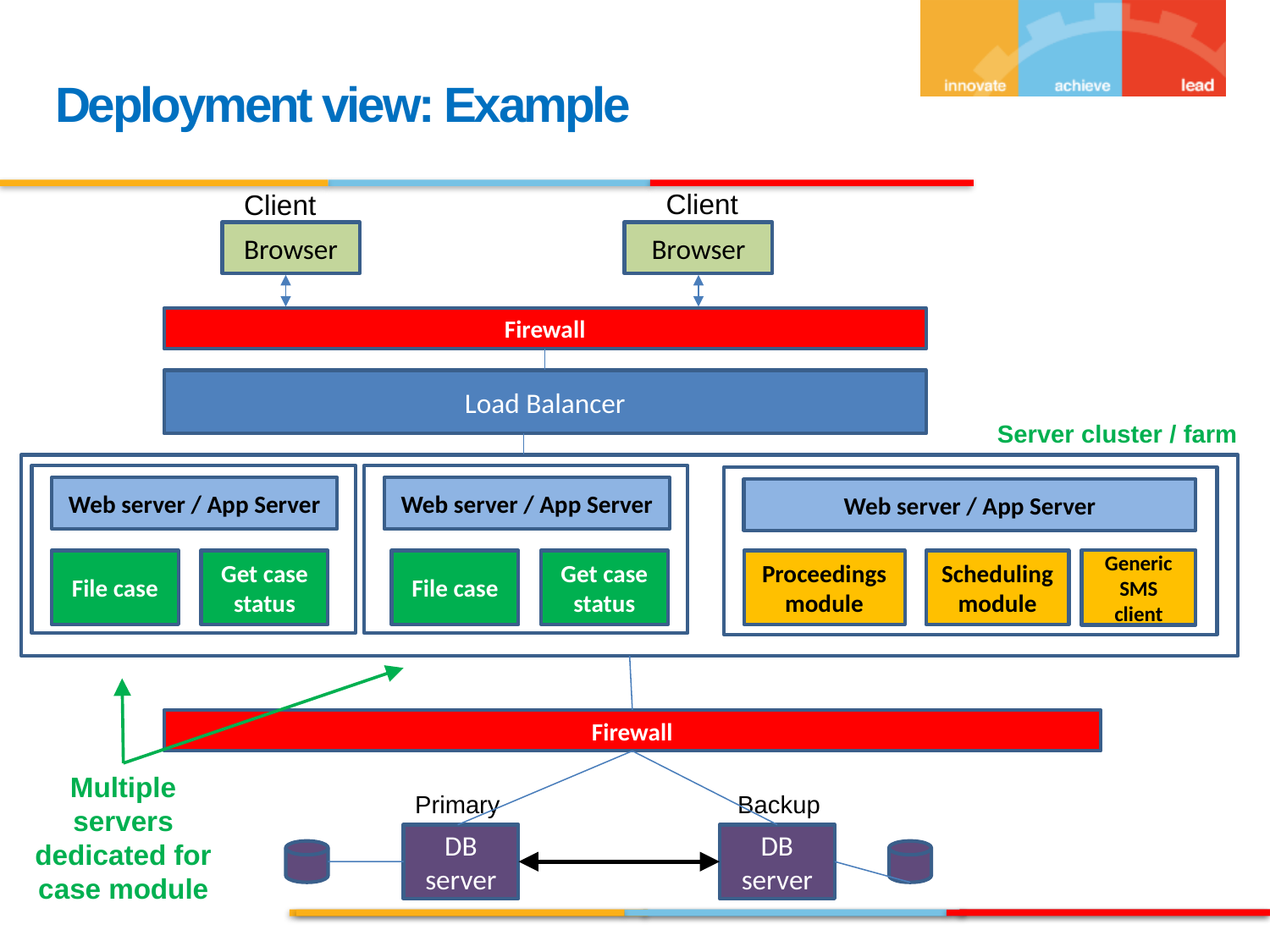

Deployment view: Example
Client
Client
Browser
Browser
Firewall
Load Balancer
Server cluster / farm

Web server / App Server
Web server / App Server
Web server / App Server
Generic SMS client
File case
Get case status
File case
Get case status
Proceedings module
Scheduling module
Firewall
Multiple servers dedicated for case module
Primary
Backup
DB server
DB server